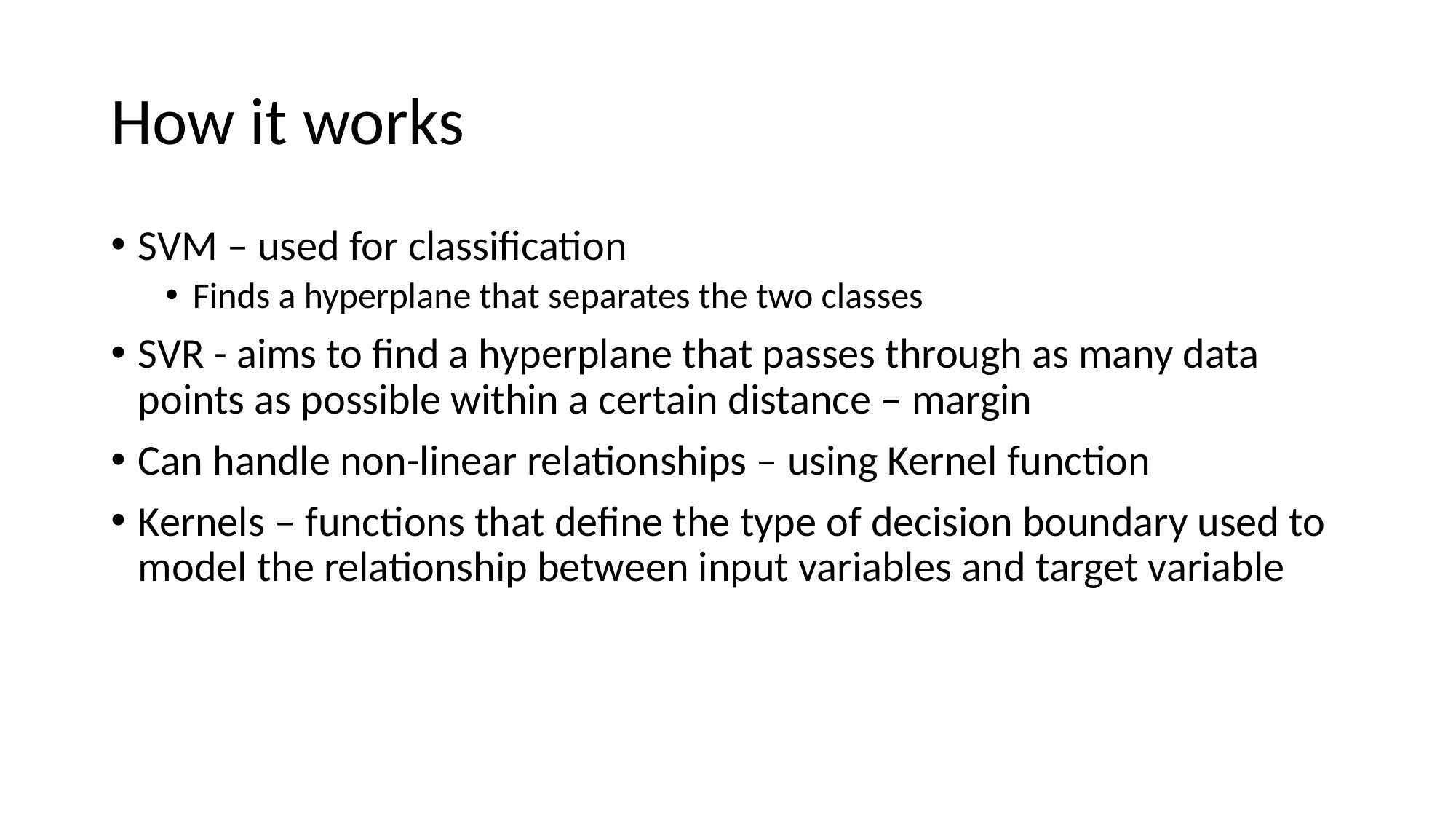

# How it works
SVM – used for classification
Finds a hyperplane that separates the two classes
SVR - aims to find a hyperplane that passes through as many data points as possible within a certain distance – margin
Can handle non-linear relationships – using Kernel function
Kernels – functions that define the type of decision boundary used to model the relationship between input variables and target variable